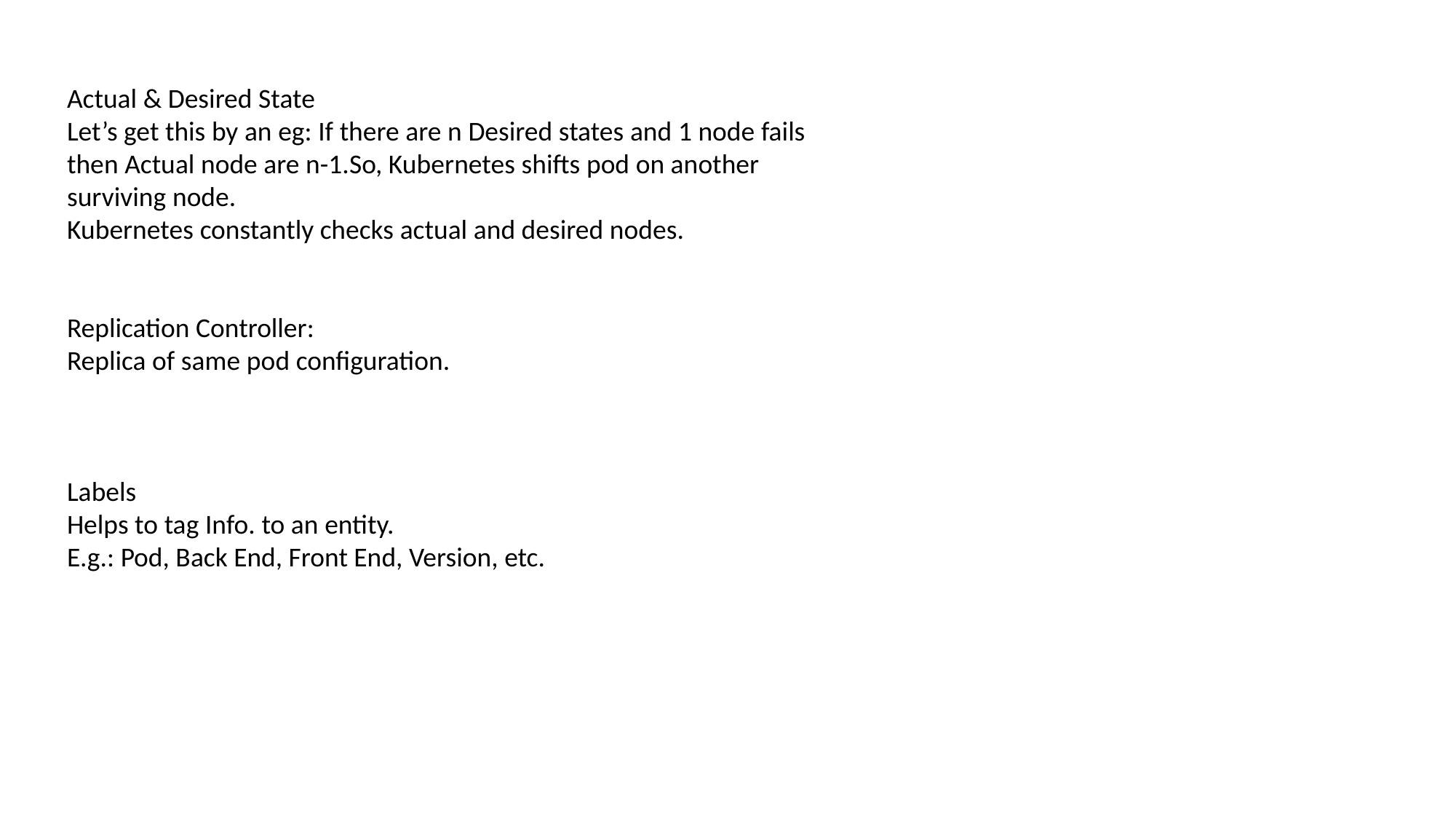

Actual & Desired State
Let’s get this by an eg: If there are n Desired states and 1 node fails then Actual node are n-1.So, Kubernetes shifts pod on another surviving node.
Kubernetes constantly checks actual and desired nodes.

Replication Controller:
Replica of same pod configuration.

Labels
Helps to tag Info. to an entity.
E.g.: Pod, Back End, Front End, Version, etc.